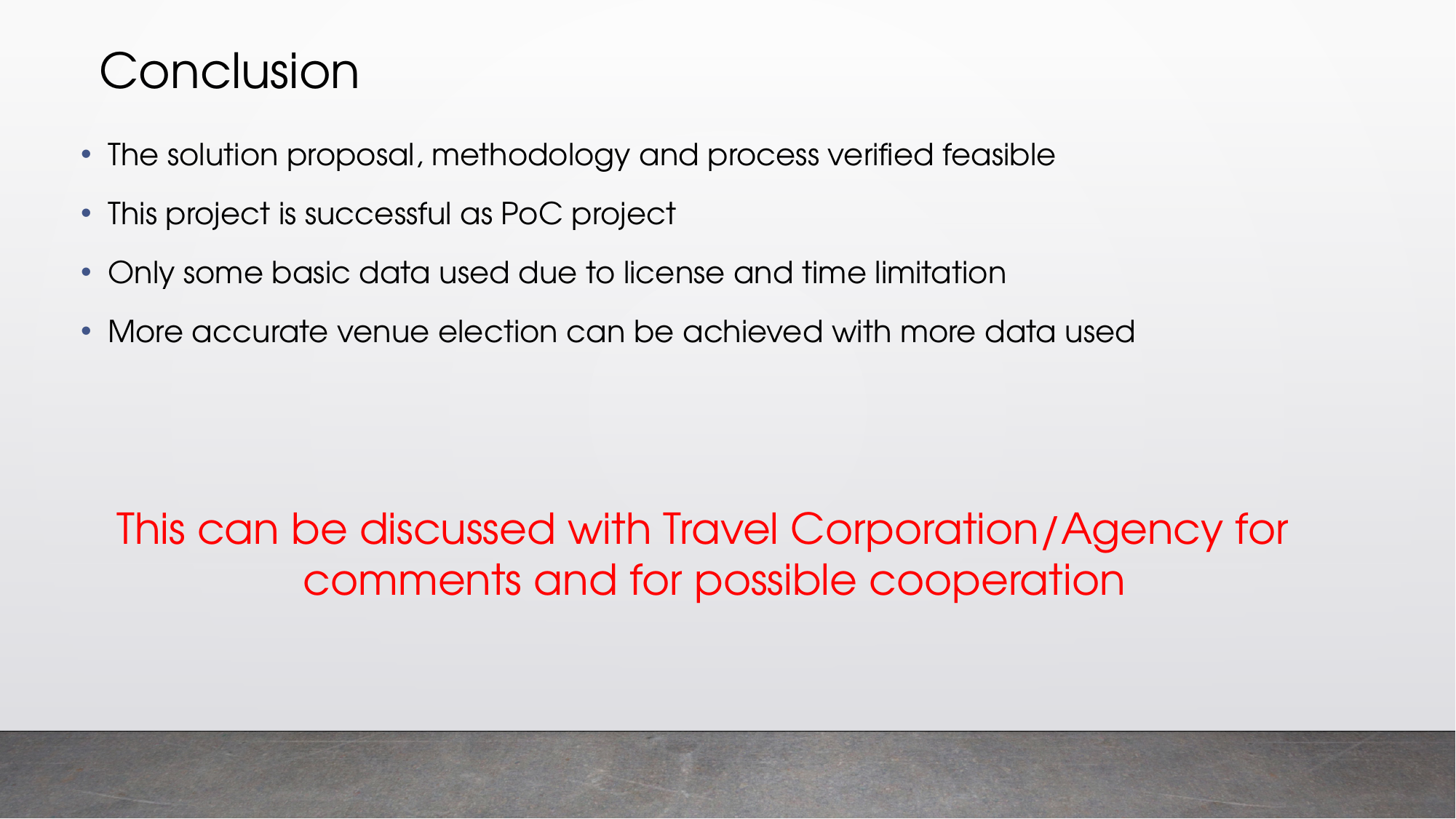

# Conclusion
The solution proposal, methodology and process verified feasible
This project is successful as PoC project
Only some basic data used due to license and time limitation
More accurate venue election can be achieved with more data used

This can be discussed with Travel Corporation/Agency for
comments and for possible cooperation